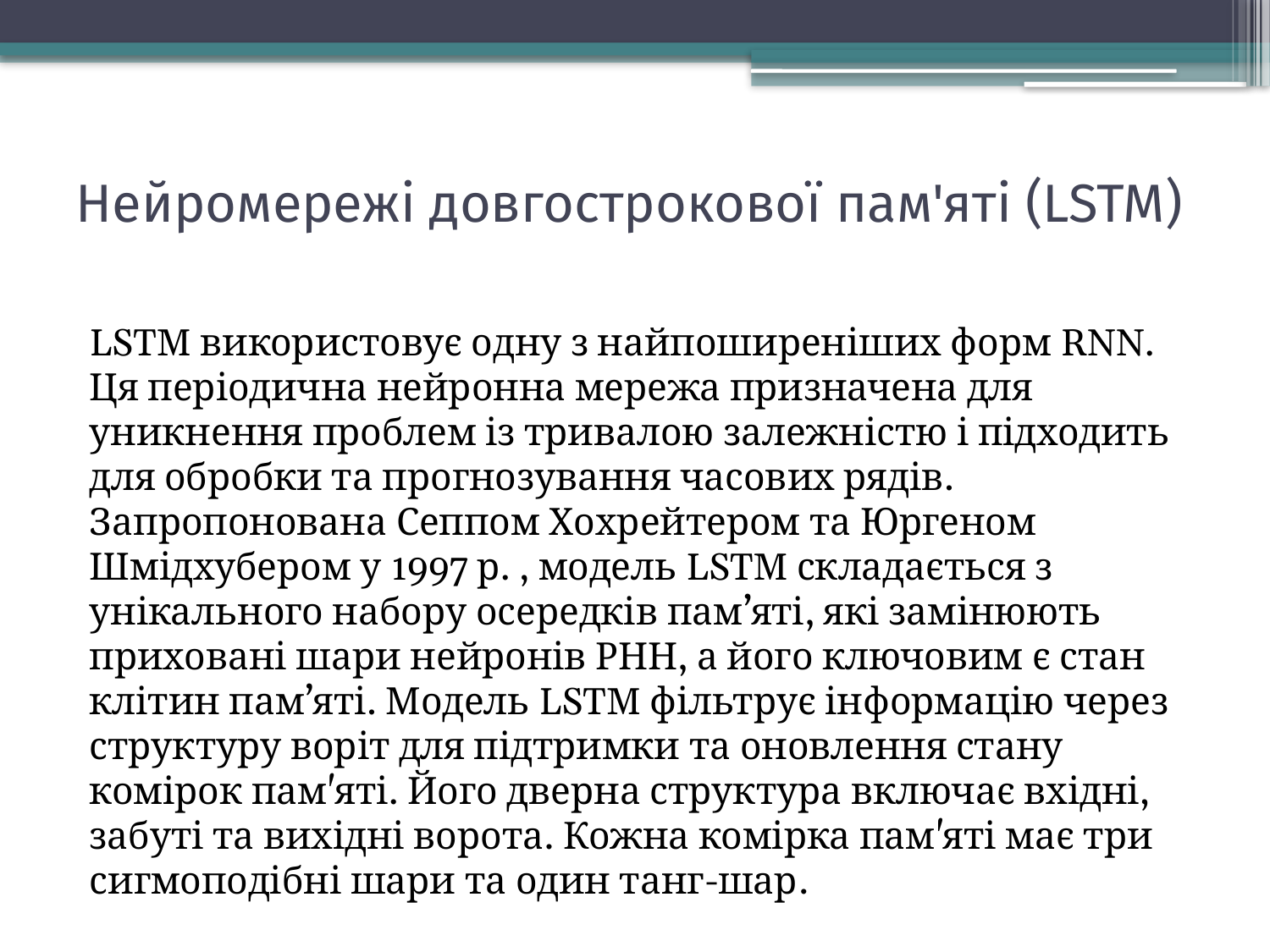

# Нейромережі довгострокової пам'яті (LSTM)
LSTM використовує одну з найпоширеніших форм RNN.  Ця періодична нейронна мережа призначена для уникнення проблем із тривалою залежністю і підходить для обробки та прогнозування часових рядів. Запропонована Сеппом Хохрейтером та Юргеном Шмідхубером у 1997 р. , модель LSTM складається з унікального набору осередків пам’яті, які замінюють приховані шари нейронів РНН, а його ключовим є стан клітин пам’яті. Модель LSTM фільтрує інформацію через структуру воріт для підтримки та оновлення стану комірок пам'яті. Його дверна структура включає вхідні, забуті та вихідні ворота. Кожна комірка пам'яті має три сигмоподібні шари та один танг-шар.